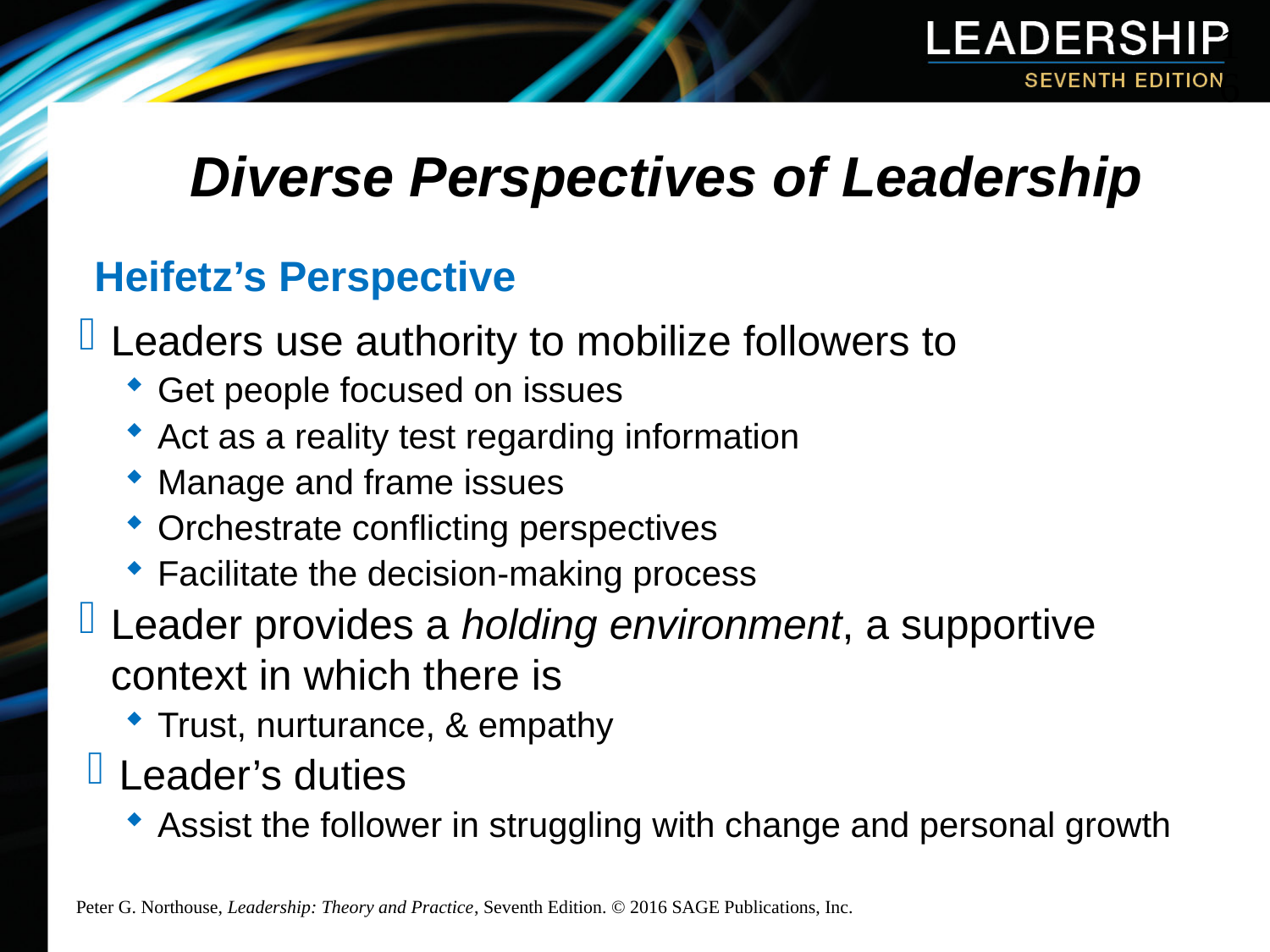

16
# Diverse Perspectives of Leadership
Heifetz’s Perspective
Leaders use authority to mobilize followers to
Get people focused on issues
Act as a reality test regarding information
Manage and frame issues
Orchestrate conflicting perspectives
Facilitate the decision-making process
Leader provides a holding environment, a supportive context in which there is
Trust, nurturance, & empathy
Leader’s duties
Assist the follower in struggling with change and personal growth

Peter G. Northouse, Leadership: Theory and Practice, Seventh Edition. © 2016 SAGE Publications, Inc.